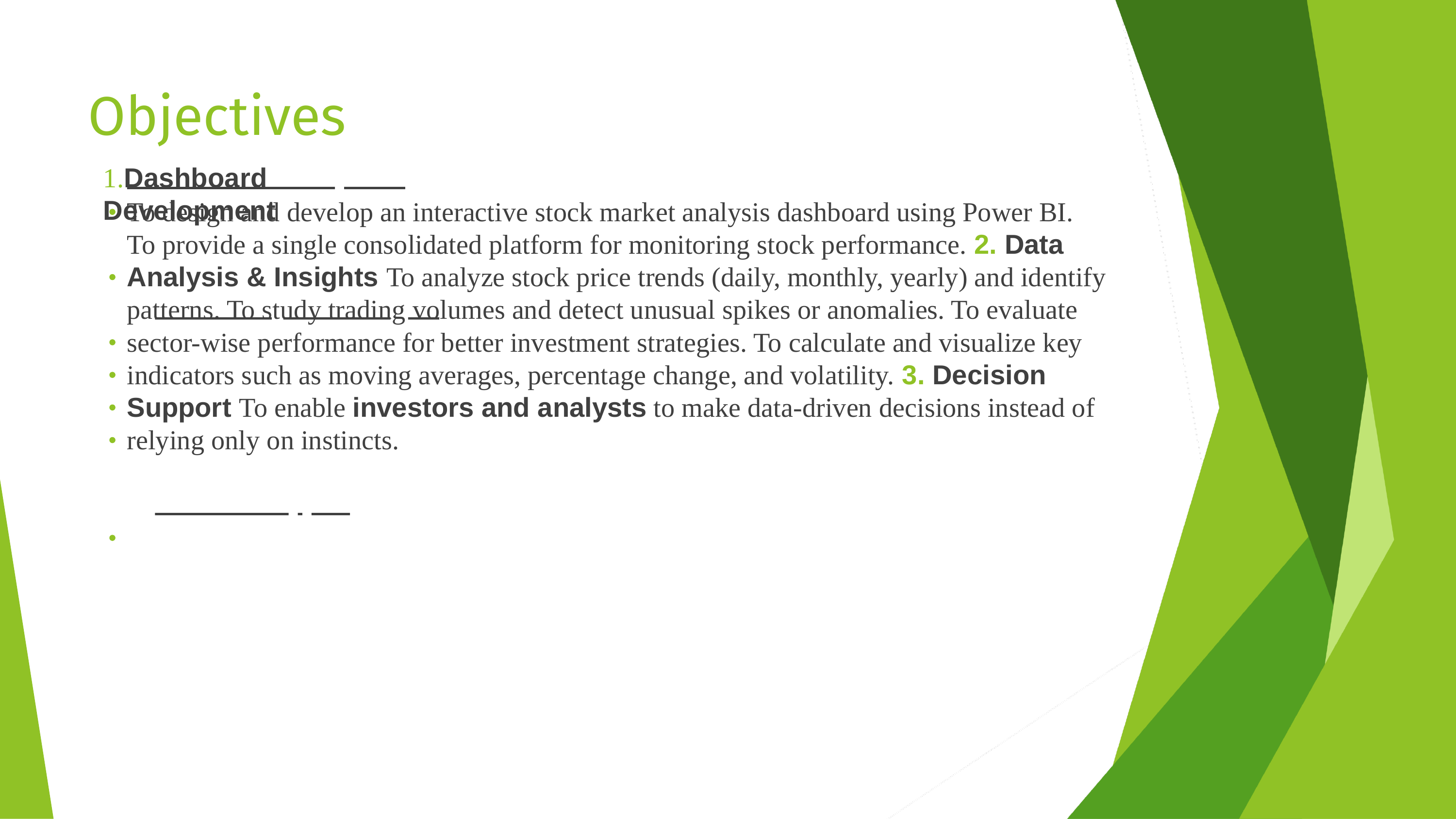

Objectives
1.Dashboard Development

To design and develop an interactive stock market analysis dashboard using Power BI. To provide a single consolidated platform for monitoring stock performance. 2. Data Analysis & Insights To analyze stock price trends (daily, monthly, yearly) and identify patterns. To study trading volumes and detect unusual spikes or anomalies. To evaluate sector-wise performance for better investment strategies. To calculate and visualize key indicators such as moving averages, percentage change, and volatility. 3. Decision Support To enable investors and analysts to make data-driven decisions instead of relying only on instincts.